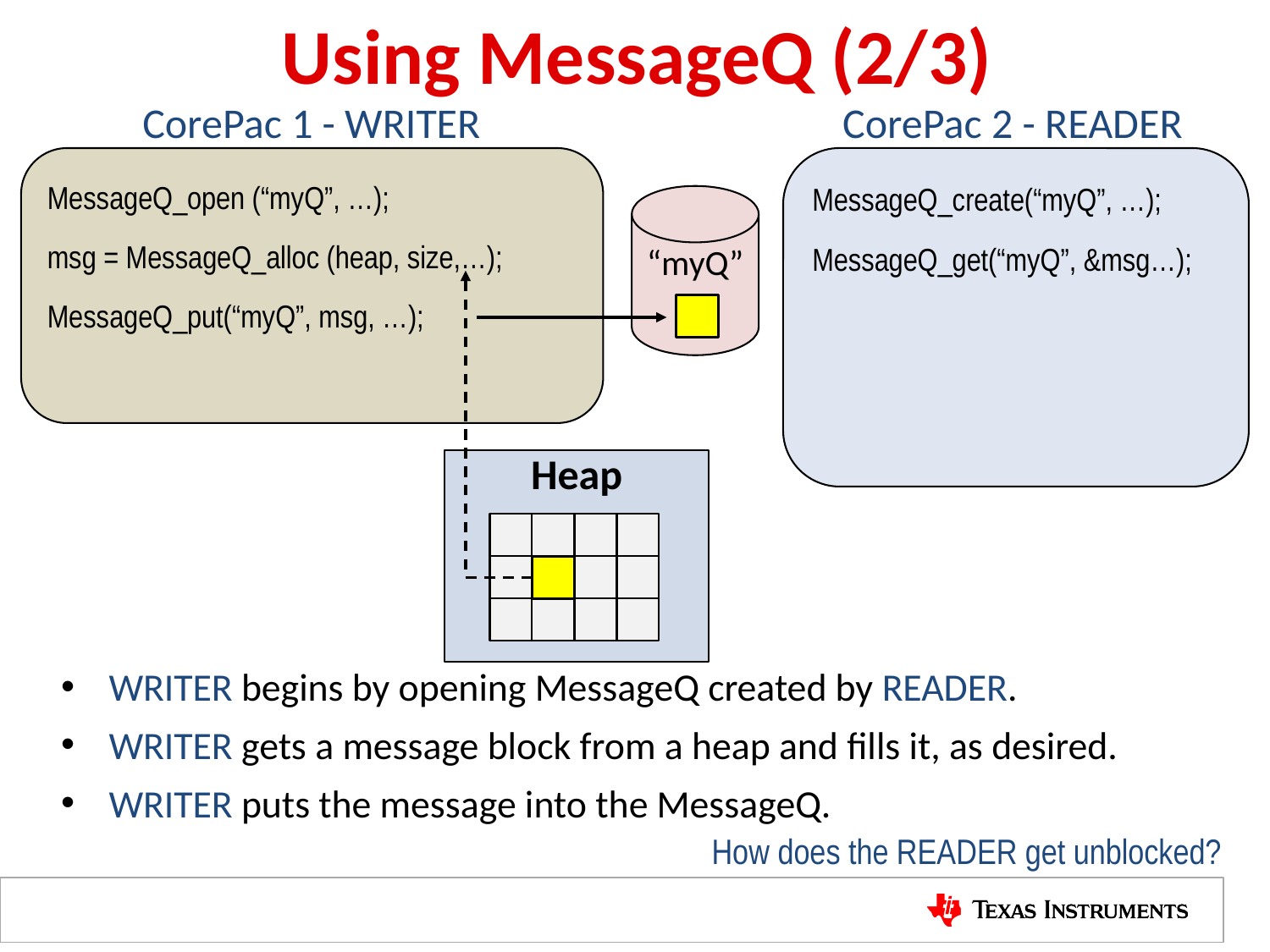

# Using MessageQ (2/3)
CorePac 1 - WRITER
CorePac 2 - READER
MessageQ_open (“myQ”, …);
msg = MessageQ_alloc (heap, size,…);
MessageQ_put(“myQ”, msg, …);

MessageQ_create(“myQ”, …);
MessageQ_get(“myQ”, &msg…);

“myQ”

Heap

WRITER begins by opening MessageQ created by READER.
WRITER gets a message block from a heap and fills it, as desired.
WRITER puts the message into the MessageQ.
How does the READER get unblocked?